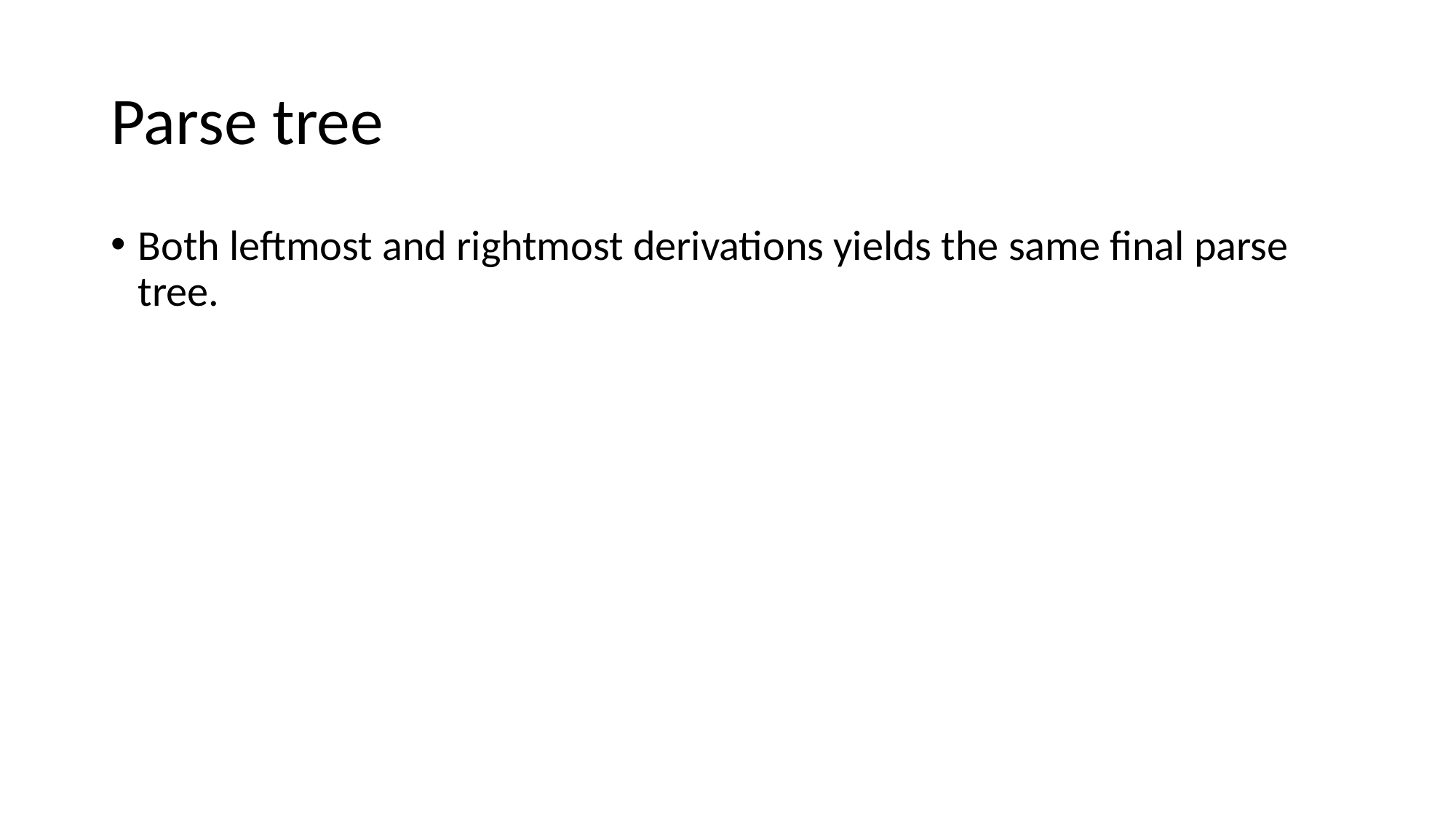

# Parse tree
Both leftmost and rightmost derivations yields the same final parse tree.